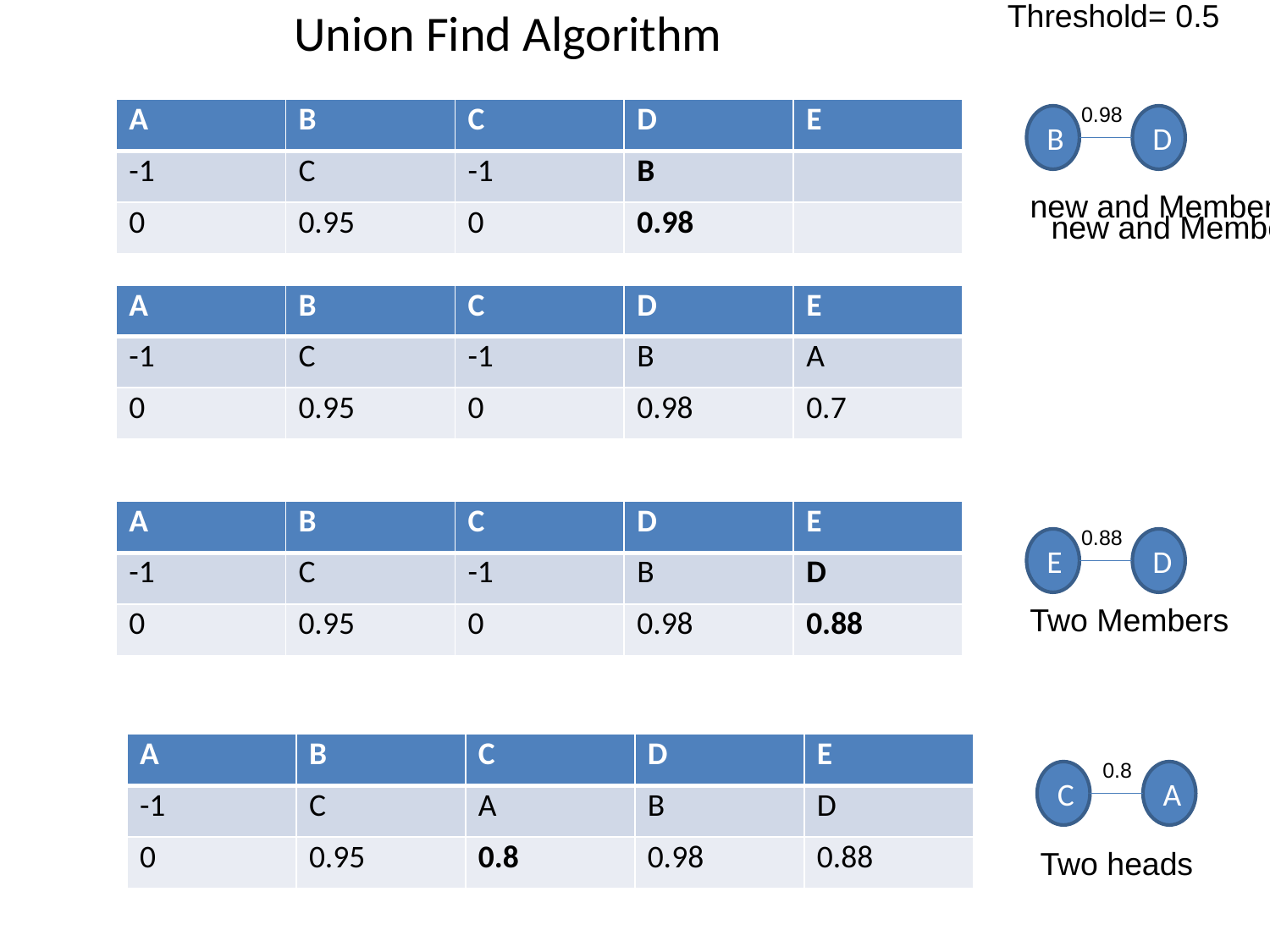

# Union Find Algorithm
Threshold= 0.5
0.98
| A | B | C | D | E |
| --- | --- | --- | --- | --- |
| -1 | C | -1 | B |  |
| 0 | 0.95 | 0 | 0.98 |  |
B
D
new and Member
new and Member
| A | B | C | D | E |
| --- | --- | --- | --- | --- |
| -1 | C | -1 | B | A |
| 0 | 0.95 | 0 | 0.98 | 0.7 |
| A | B | C | D | E |
| --- | --- | --- | --- | --- |
| -1 | C | -1 | B | D |
| 0 | 0.95 | 0 | 0.98 | 0.88 |
0.88
E
D
Two Members
| A | B | C | D | E |
| --- | --- | --- | --- | --- |
| -1 | C | A | B | D |
| 0 | 0.95 | 0.8 | 0.98 | 0.88 |
0.8
C
A
Two heads